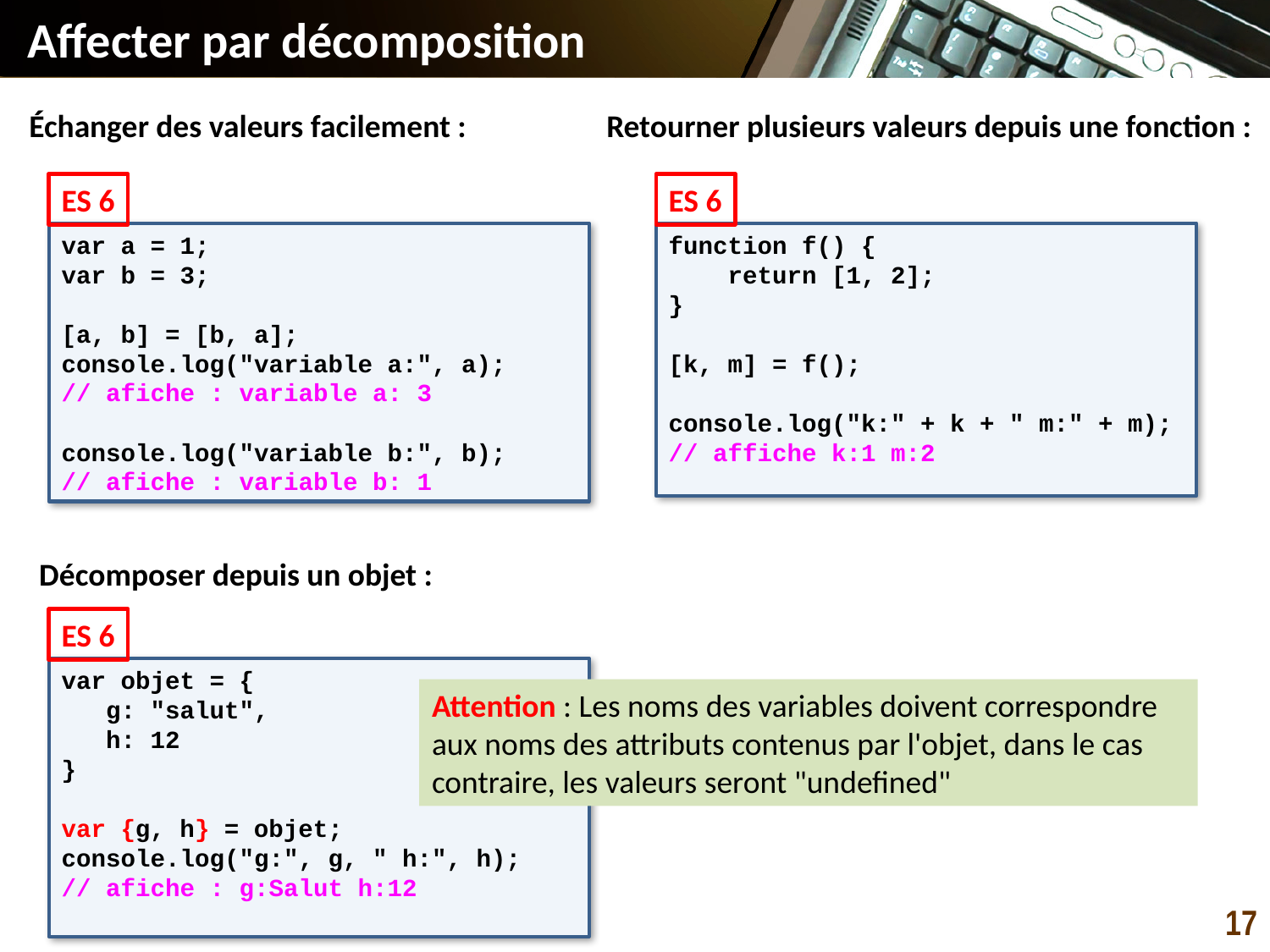

# Affecter par décomposition
Échanger des valeurs facilement :
Retourner plusieurs valeurs depuis une fonction :
ES 6
var a = 1;
var b = 3;

[a, b] = [b, a];
console.log("variable a:", a);
// afiche : variable a: 3

console.log("variable b:", b);
// afiche : variable b: 1

ES 6
function f() {
    return [1, 2];
}

[k, m] = f();

console.log("k:" + k + " m:" + m);
// affiche k:1 m:2
Décomposer depuis un objet :
ES 6
var objet = {
   g: "salut",
   h: 12
}

var {g, h} = objet;
console.log("g:", g, " h:", h);
// afiche : g:Salut h:12
Attention : Les noms des variables doivent correspondre aux noms des attributs contenus par l'objet, dans le cas contraire, les valeurs seront "undefined"
17